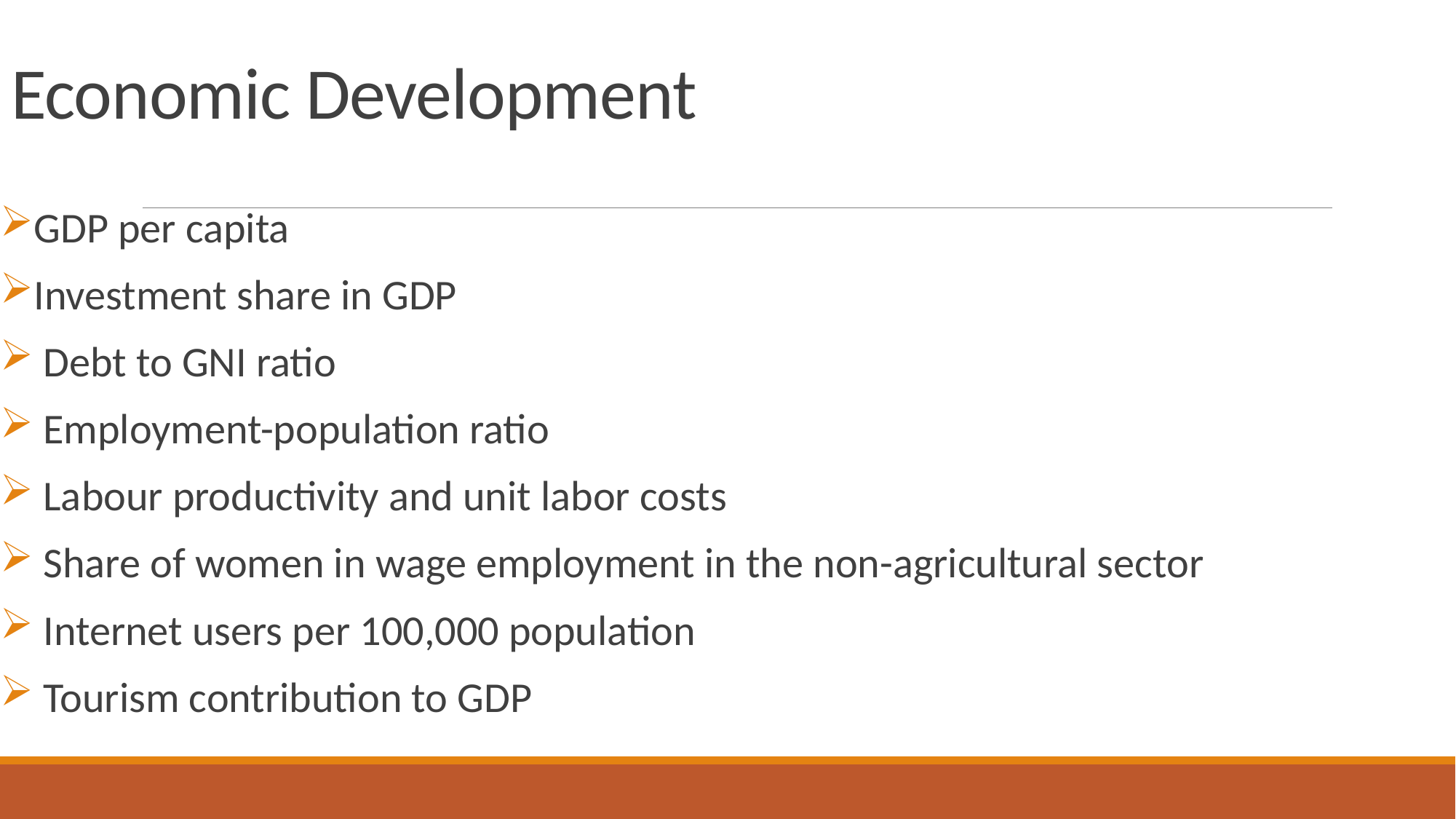

# Economic Development
GDP per capita
Investment share in GDP
 Debt to GNI ratio
 Employment-population ratio
 Labour productivity and unit labor costs
 Share of women in wage employment in the non-agricultural sector
 Internet users per 100,000 population
 Tourism contribution to GDP